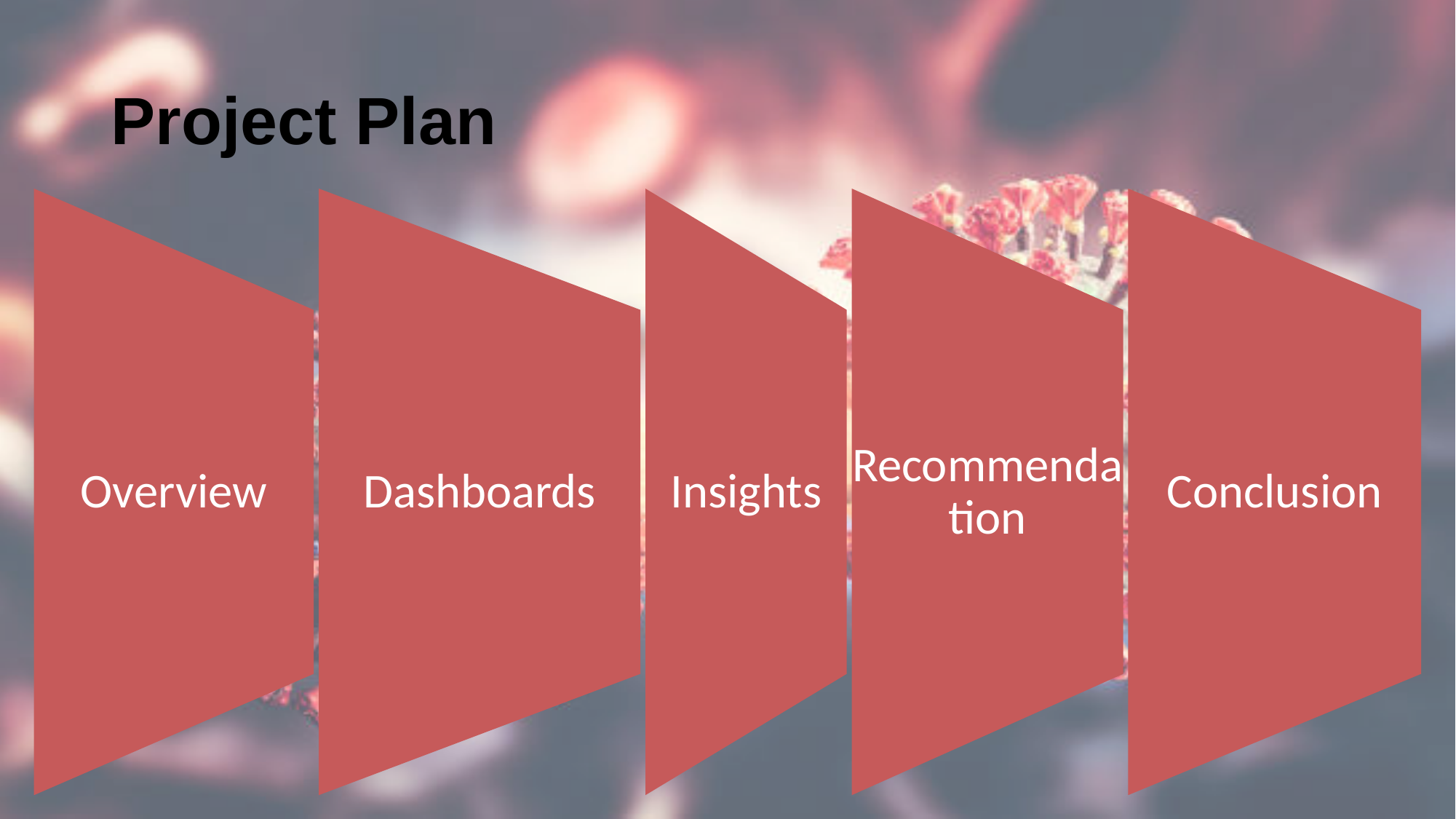

# Project Plan
Overview
Dashboards
Insights
Recommendation
Conclusion